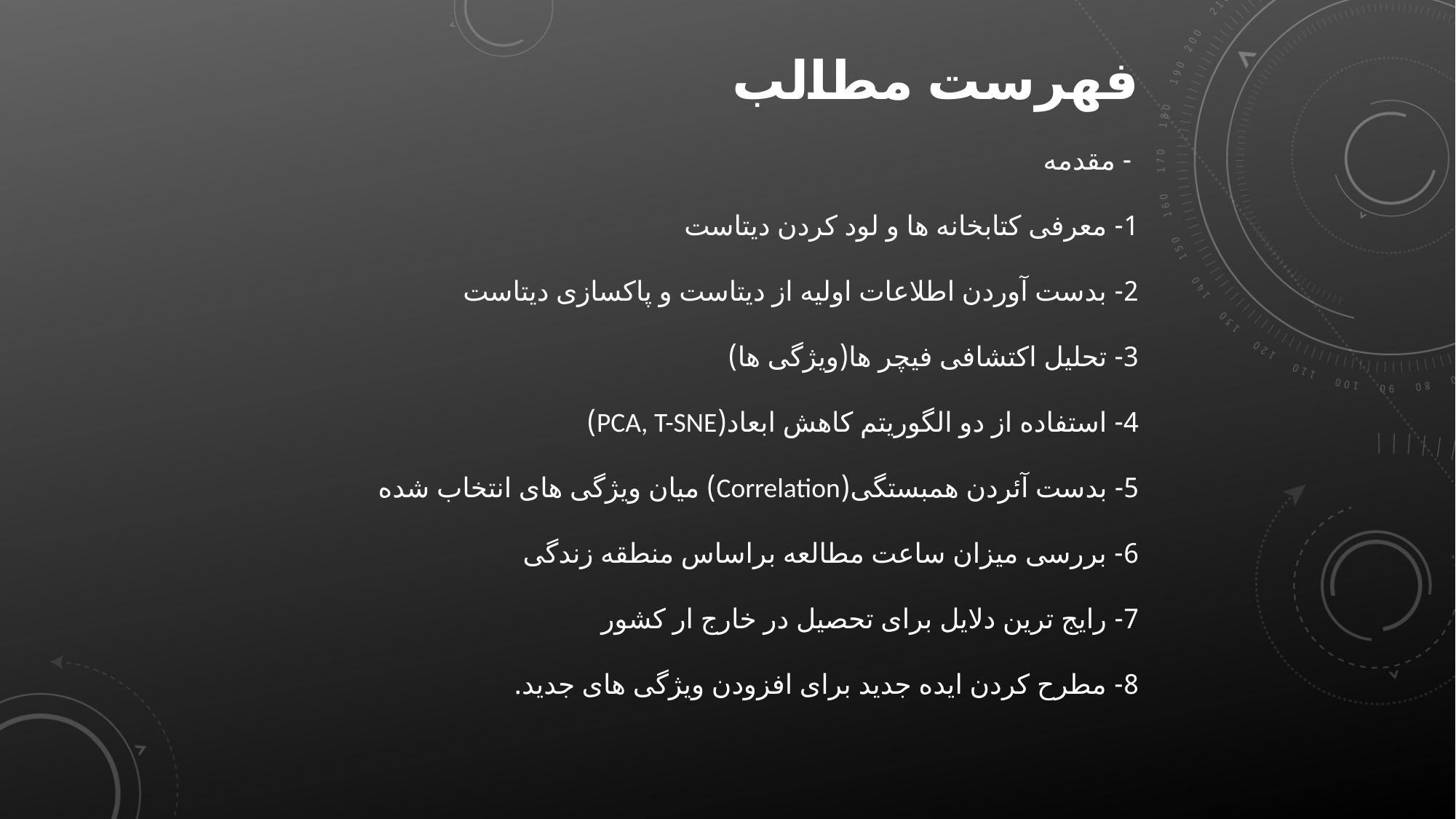

فهرست مطالب

 - مقدمه

1- معرفی کتابخانه ها و لود کردن دیتاست

2- بدست آوردن اطلاعات اولیه از دیتاست و پاکسازی دیتاست

3- تحلیل اکتشافی فیچر ها(ویژگی ها)

4- استفاده از دو الگوریتم کاهش ابعاد(PCA, T-SNE)

5- بدست آئردن همبستگی(Correlation) میان ویژگی های انتخاب شده

6- بررسی میزان ساعت مطالعه براساس منطقه زندگی

7- رایج ترین دلایل برای تحصیل در خارج ار کشور

8- مطرح کردن ایده جدید برای افزودن ویژگی های جدید.